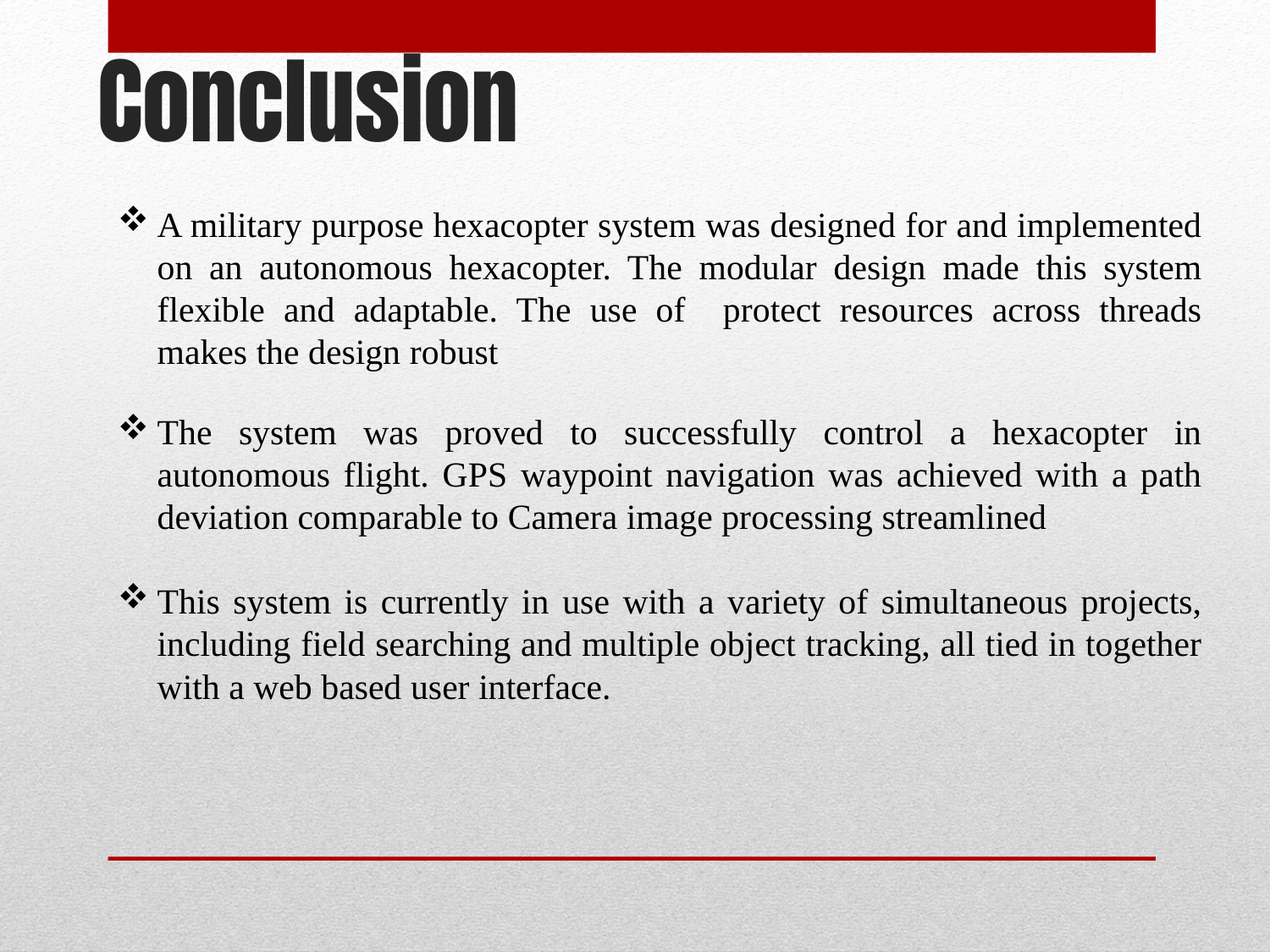

# Conclusion
A military purpose hexacopter system was designed for and implemented on an autonomous hexacopter. The modular design made this system flexible and adaptable. The use of  protect resources across threads makes the design robust

The system was proved to successfully control a hexacopter in autonomous flight. GPS waypoint navigation was achieved with a path deviation comparable to Camera image processing streamlined

This system is currently in use with a variety of simultaneous projects, including field searching and multiple object tracking, all tied in together with a web based user interface.